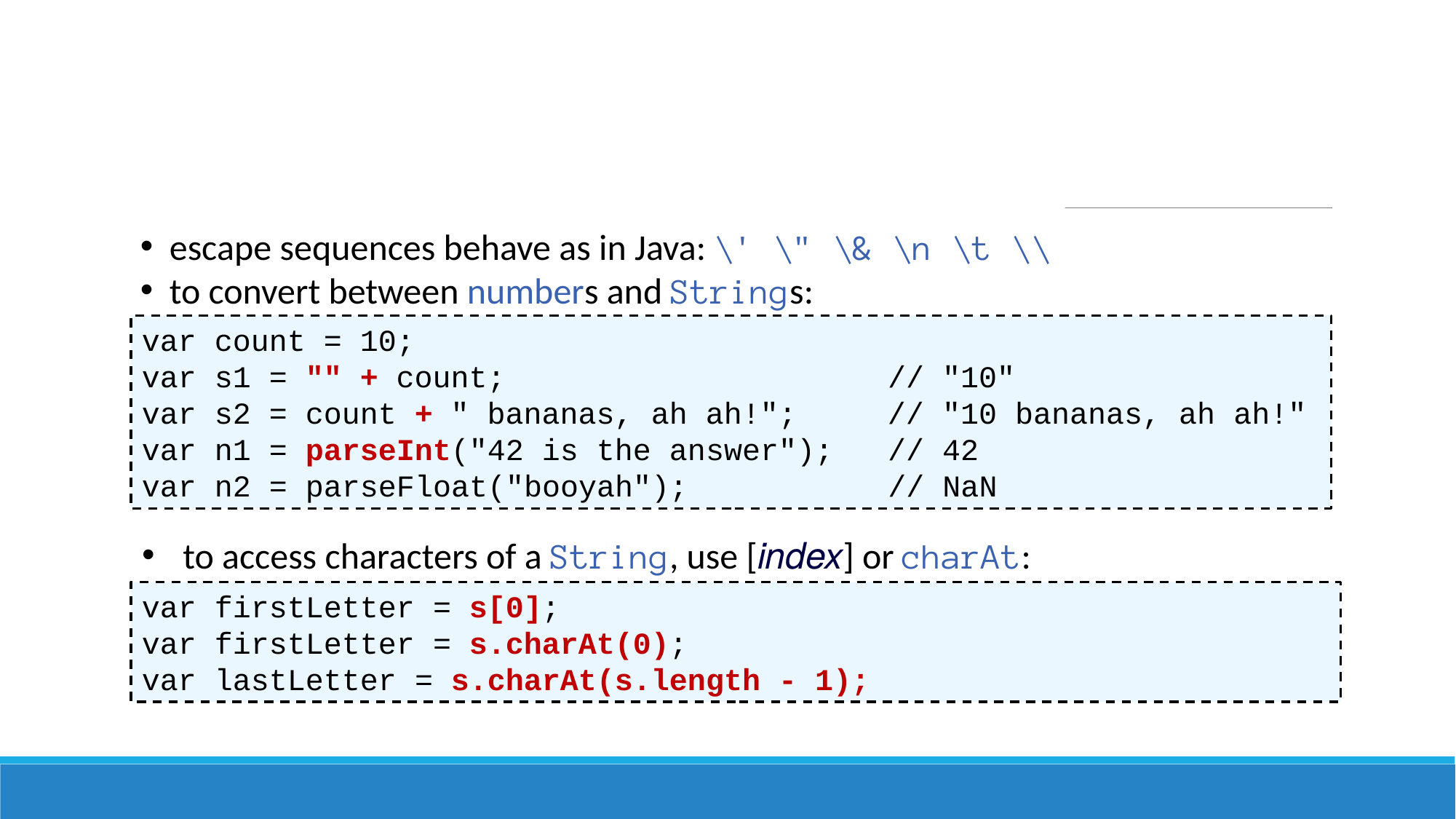

# More about String
  escape sequences behave as in Java: \' \" \& \n \t \\
  to convert between numbers and Strings:
var count = 10;
var s1 = "" + count;                     // "10"
var s2 = count + " bananas, ah ah!";     // "10 bananas, ah ah!"
var n1 = parseInt("42 is the answer");   // 42
var n2 = parseFloat("booyah");           // NaN
to access characters of a String, use [index] or charAt:
var firstLetter = s[0];
var firstLetter = s.charAt(0);
var lastLetter = s.charAt(s.length - 1);